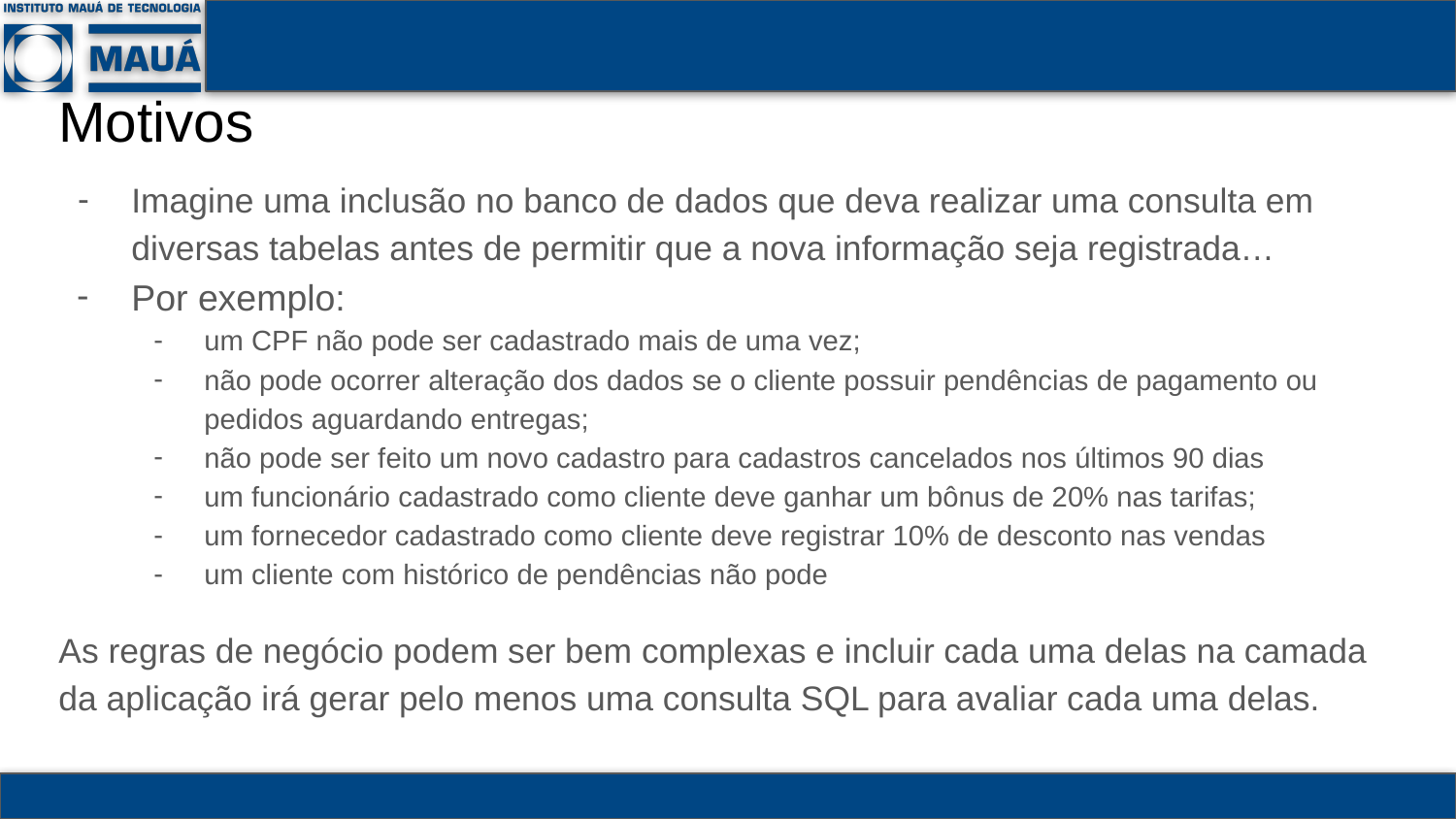

# Motivos
Imagine uma inclusão no banco de dados que deva realizar uma consulta em diversas tabelas antes de permitir que a nova informação seja registrada…
Por exemplo:
um CPF não pode ser cadastrado mais de uma vez;
não pode ocorrer alteração dos dados se o cliente possuir pendências de pagamento ou pedidos aguardando entregas;
não pode ser feito um novo cadastro para cadastros cancelados nos últimos 90 dias
um funcionário cadastrado como cliente deve ganhar um bônus de 20% nas tarifas;
um fornecedor cadastrado como cliente deve registrar 10% de desconto nas vendas
um cliente com histórico de pendências não pode
As regras de negócio podem ser bem complexas e incluir cada uma delas na camada da aplicação irá gerar pelo menos uma consulta SQL para avaliar cada uma delas.